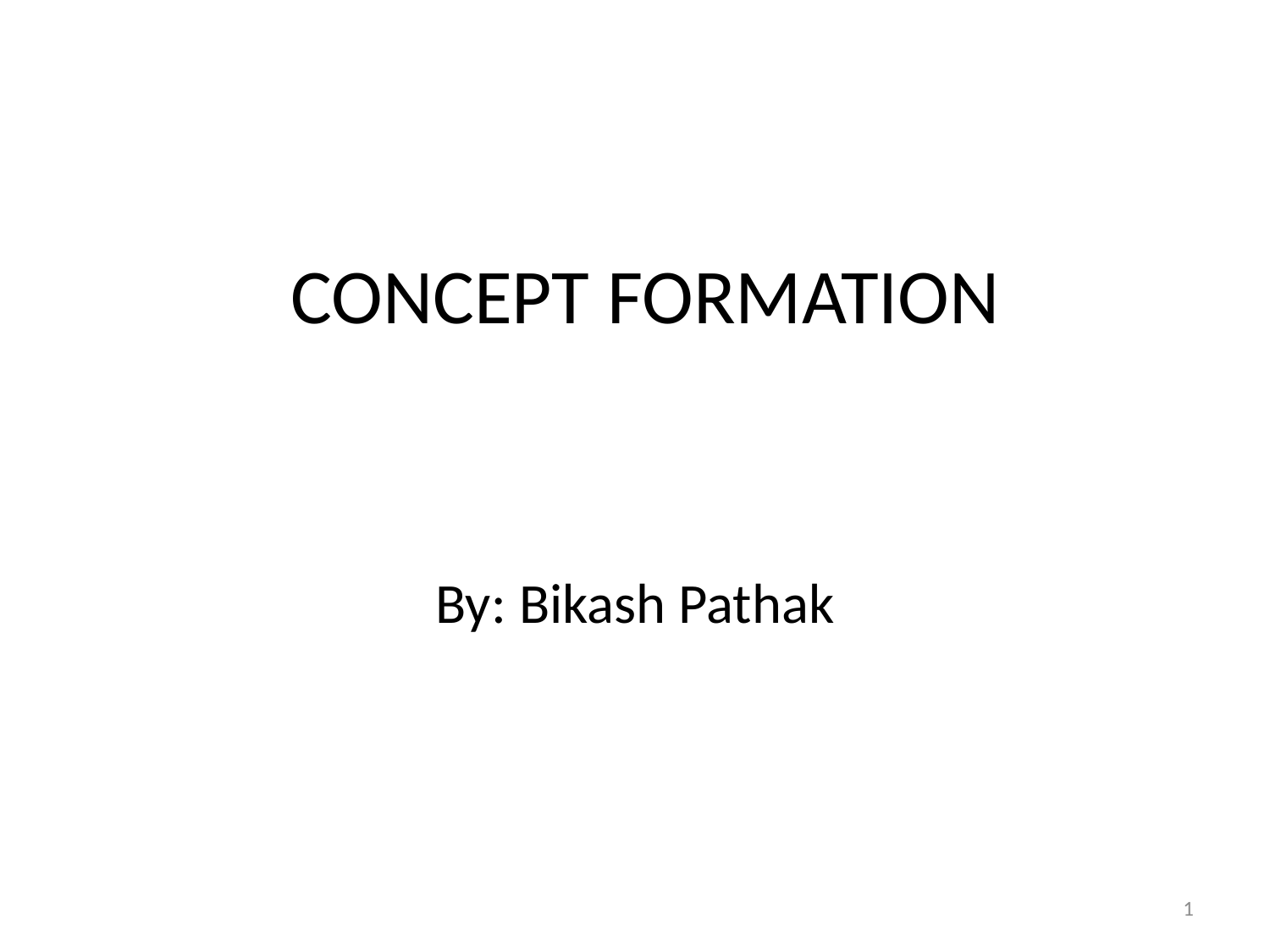

# CONCEPT FORMATION
By: Bikash Pathak
1